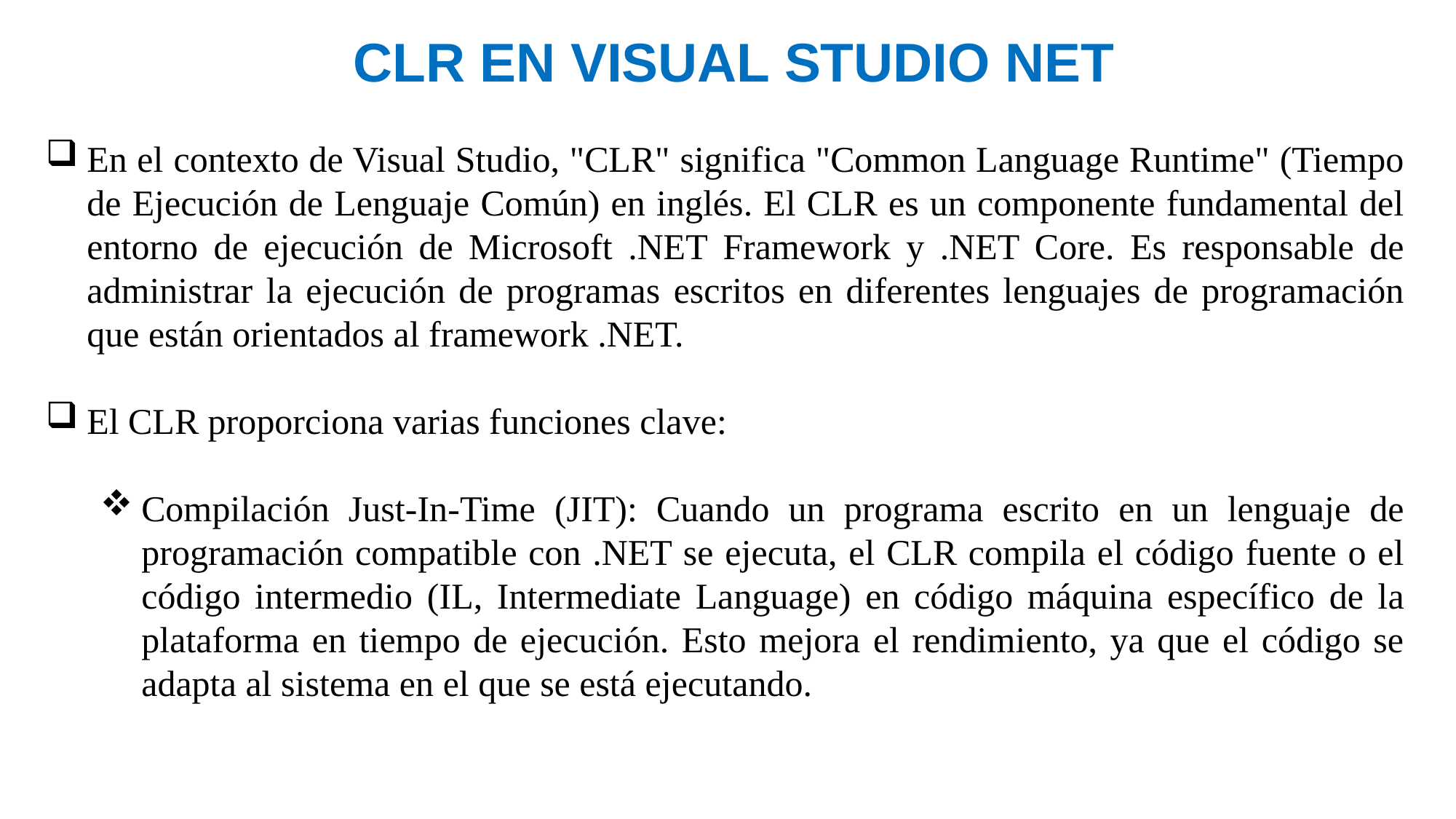

CLR EN VISUAL STUDIO NET
En el contexto de Visual Studio, "CLR" significa "Common Language Runtime" (Tiempo de Ejecución de Lenguaje Común) en inglés. El CLR es un componente fundamental del entorno de ejecución de Microsoft .NET Framework y .NET Core. Es responsable de administrar la ejecución de programas escritos en diferentes lenguajes de programación que están orientados al framework .NET.

El CLR proporciona varias funciones clave:

Compilación Just-In-Time (JIT): Cuando un programa escrito en un lenguaje de programación compatible con .NET se ejecuta, el CLR compila el código fuente o el código intermedio (IL, Intermediate Language) en código máquina específico de la plataforma en tiempo de ejecución. Esto mejora el rendimiento, ya que el código se adapta al sistema en el que se está ejecutando.